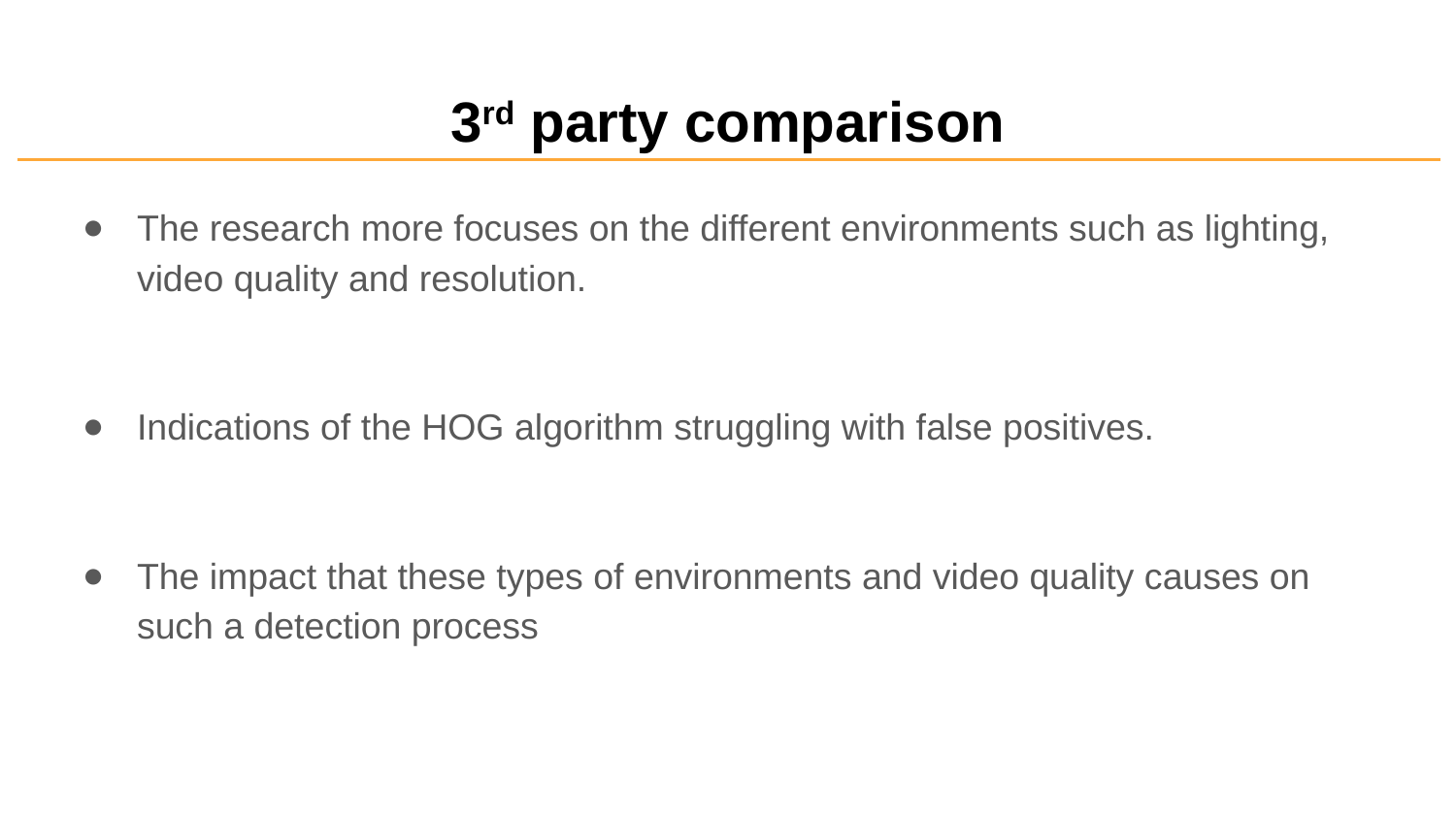

# 3rd party comparison
The research more focuses on the different environments such as lighting, video quality and resolution.

Indications of the HOG algorithm struggling with false positives.

The impact that these types of environments and video quality causes on such a detection process